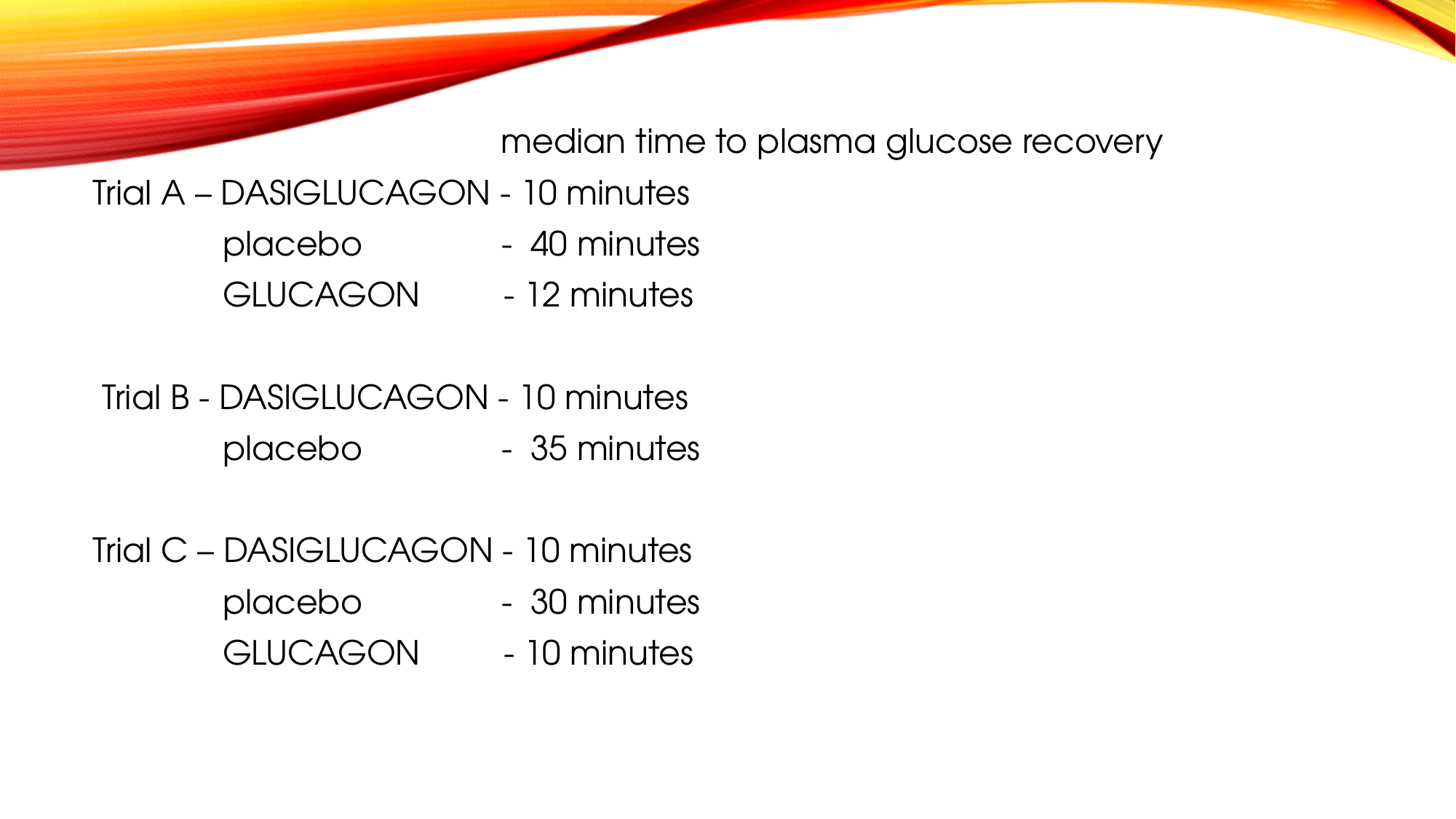

median time to plasma glucose recovery
Trial A – DASIGLUCAGON - 10 minutes
              placebo               -  40 minutes
              GLUCAGON         - 12 minutes

 Trial B - DASIGLUCAGON - 10 minutes
              placebo               -  35 minutes

Trial C – DASIGLUCAGON - 10 minutes
              placebo               -  30 minutes
              GLUCAGON         - 10 minutes